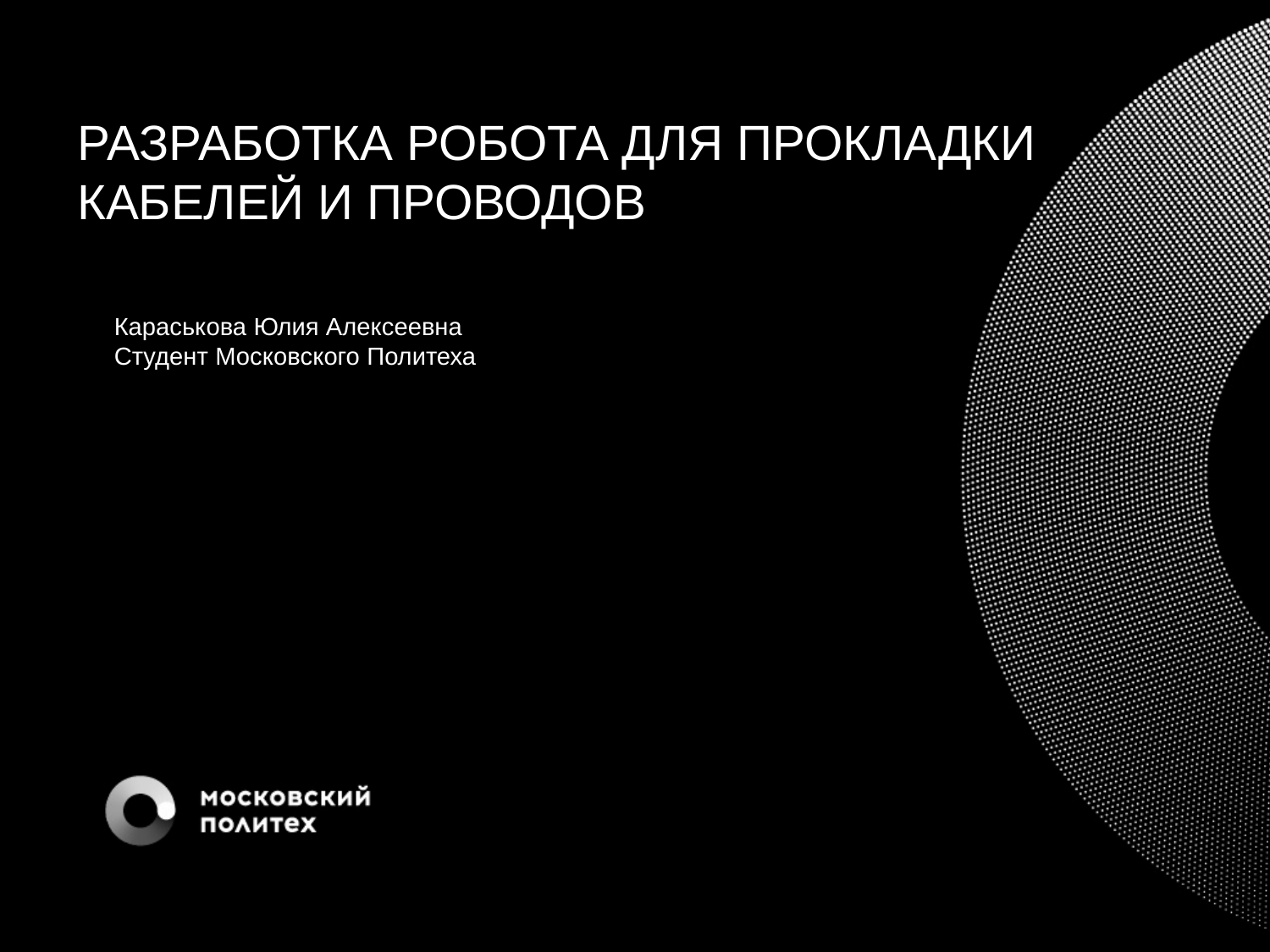

РАЗРАБОТКА РОБОТА ДЛЯ ПРОКЛАДКИ
КАБЕЛЕЙ И ПРОВОДОВ
Караськова Юлия Алексеевна
Студент Московского Политеха